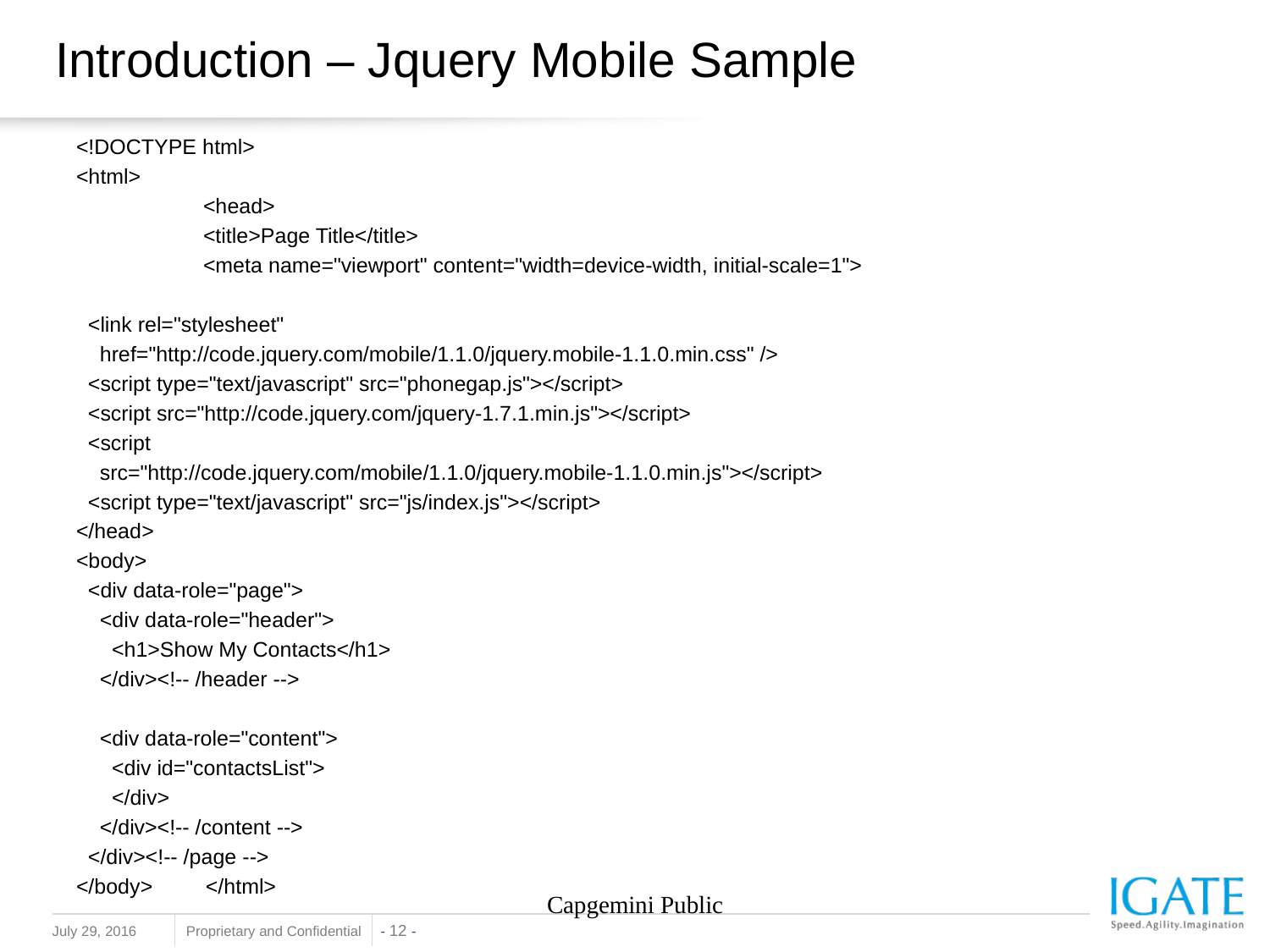

# Introduction – Jquery Mobile Sample
<!DOCTYPE html>
<html>
	<head>
	<title>Page Title</title>
	<meta name="viewport" content="width=device-width, initial-scale=1">

  <link rel="stylesheet"
    href="http://code.jquery.com/mobile/1.1.0/jquery.mobile-1.1.0.min.css" />
  <script type="text/javascript" src="phonegap.js"></script>
  <script src="http://code.jquery.com/jquery-1.7.1.min.js"></script>
  <script
    src="http://code.jquery.com/mobile/1.1.0/jquery.mobile-1.1.0.min.js"></script>
  <script type="text/javascript" src="js/index.js"></script>
</head>
<body>
  <div data-role="page">
    <div data-role="header">
      <h1>Show My Contacts</h1>
    </div><!-- /header -->

    <div data-role="content">
      <div id="contactsList">
      </div>
    </div><!-- /content -->
  </div><!-- /page -->
</body>         </html>
Capgemini Public